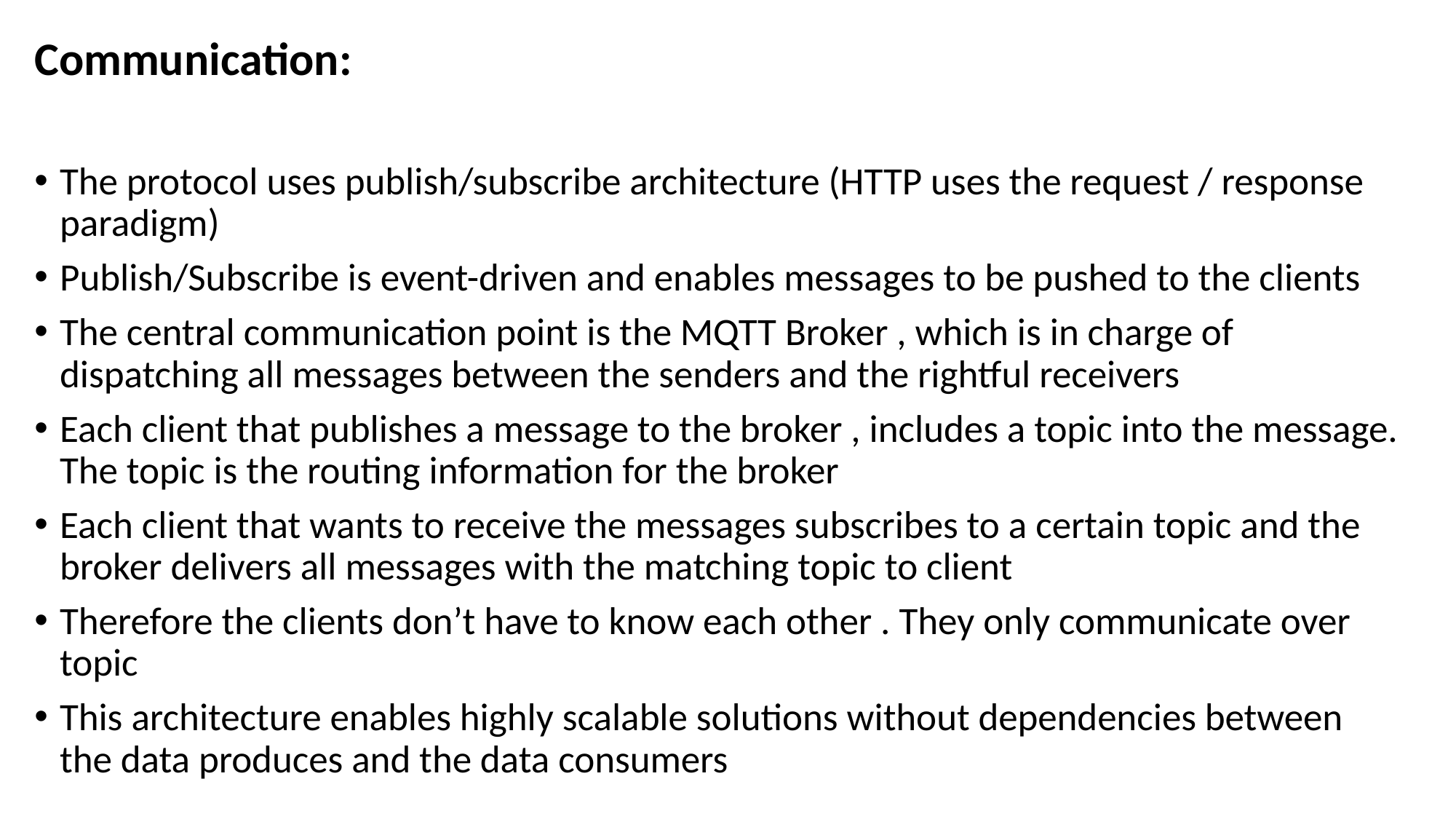

Communication:

The protocol uses publish/subscribe architecture (HTTP uses the request / response paradigm)
Publish/Subscribe is event-driven and enables messages to be pushed to the clients
The central communication point is the MQTT Broker , which is in charge of dispatching all messages between the senders and the rightful receivers
Each client that publishes a message to the broker , includes a topic into the message. The topic is the routing information for the broker
Each client that wants to receive the messages subscribes to a certain topic and the broker delivers all messages with the matching topic to client
Therefore the clients don’t have to know each other . They only communicate over topic
This architecture enables highly scalable solutions without dependencies between the data produces and the data consumers